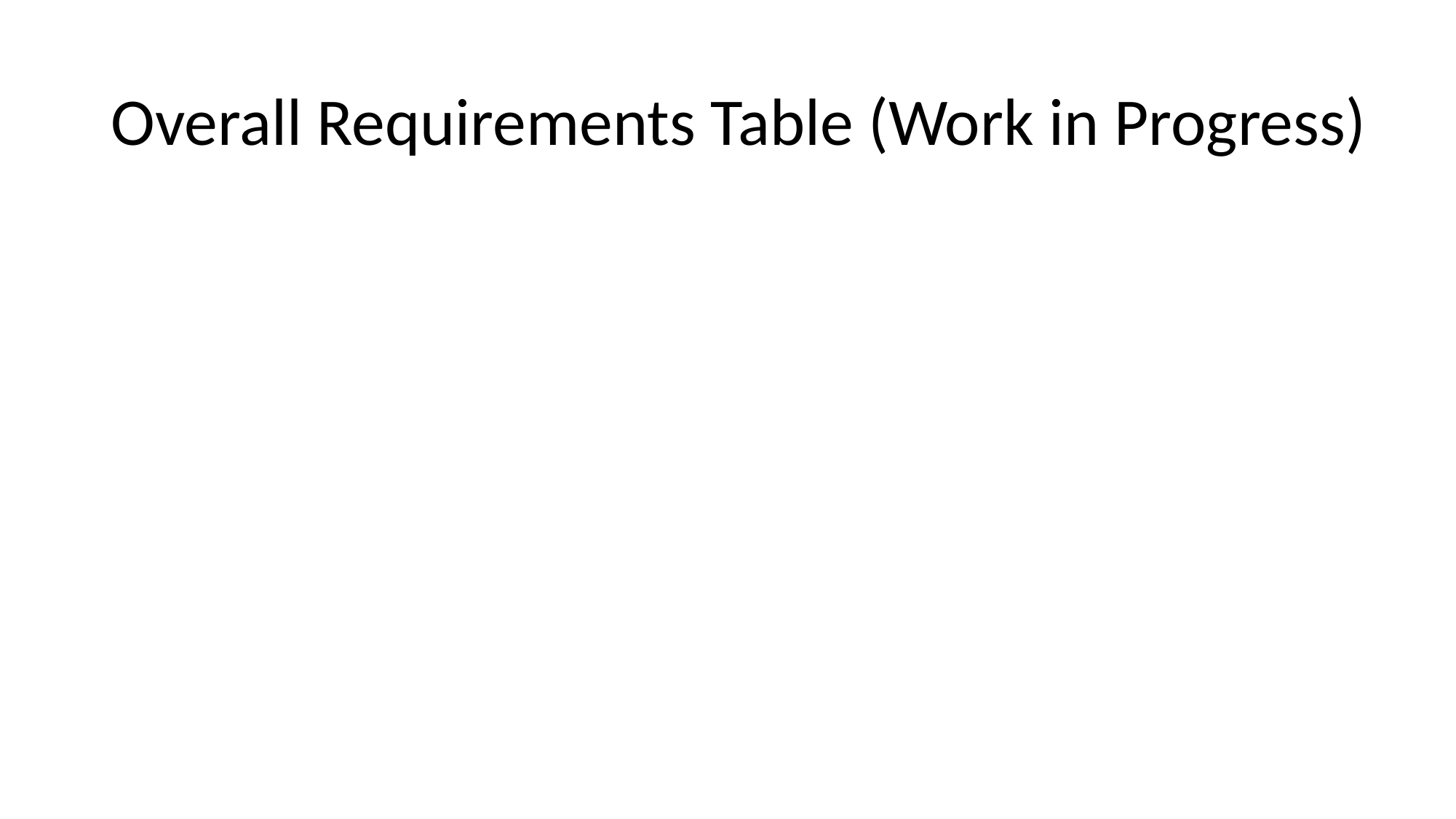

# Overall Requirements Table (Work in Progress)